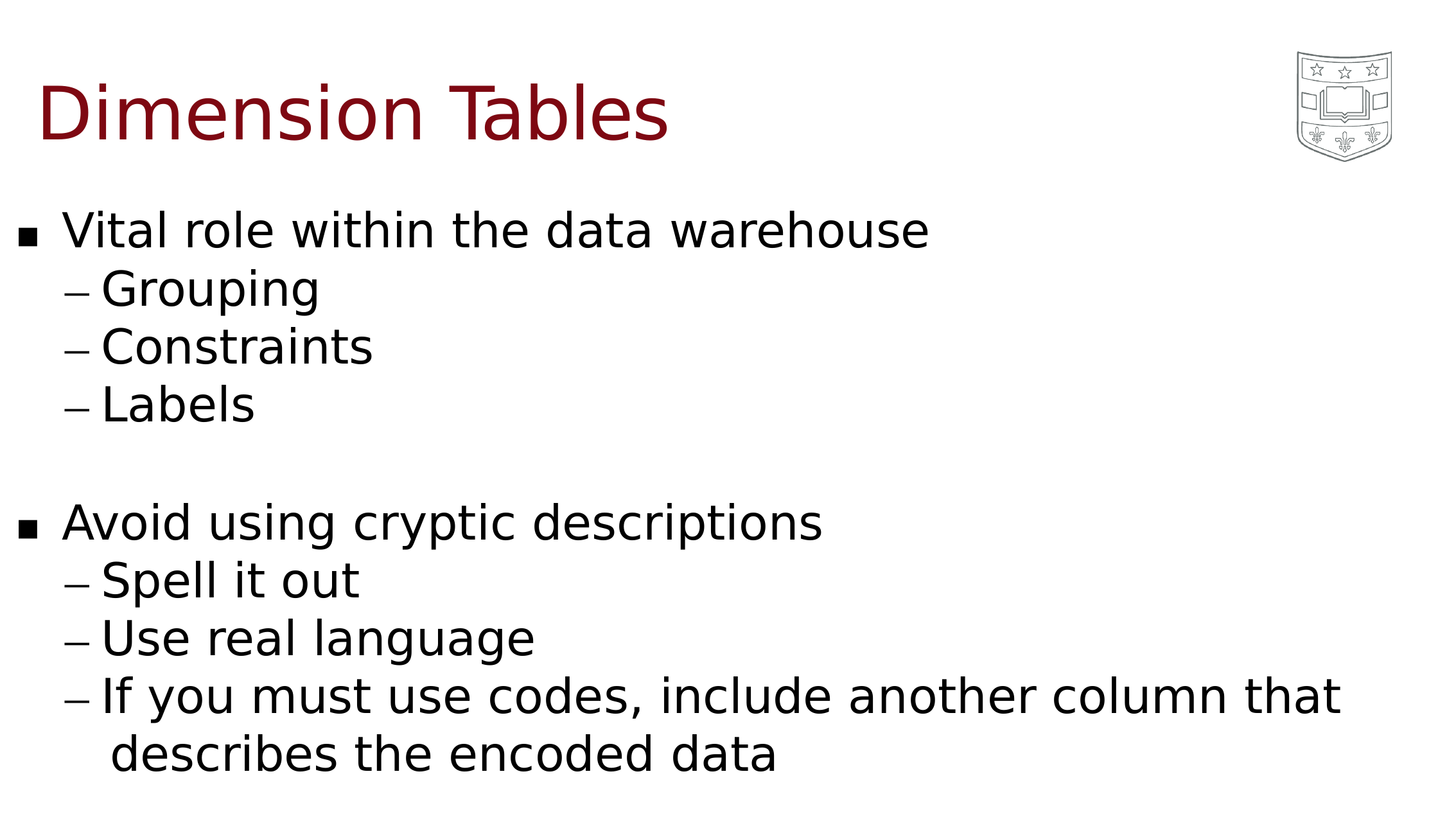

# Dimension Tables
◼	Vital role within the data warehouse
– Grouping
– Constraints
– Labels

◼	Avoid using cryptic descriptions
– Spell it out
– Use real language
– If you must use codes, include another column that  describes the encoded data